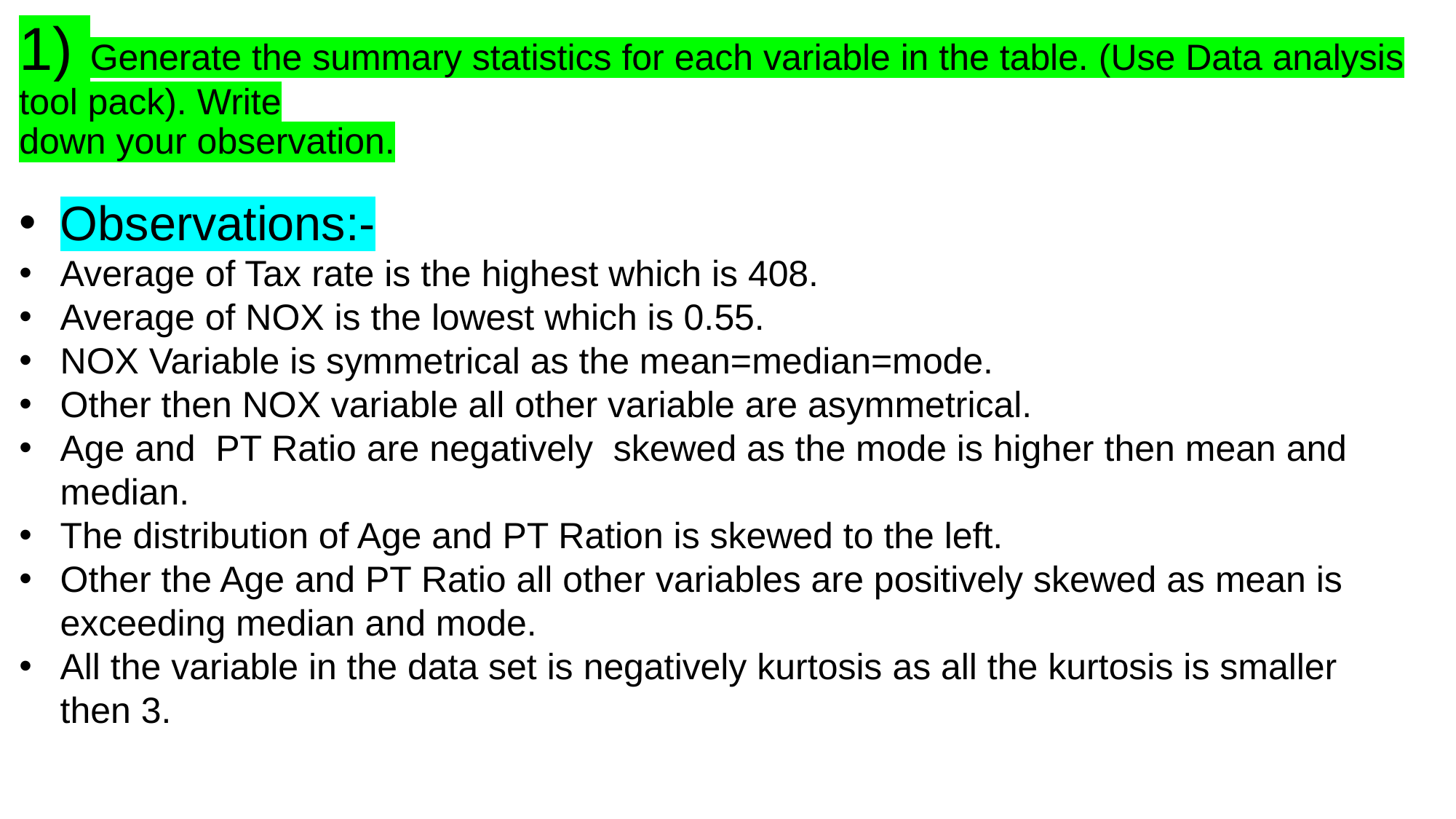

# 1) Generate the summary statistics for each variable in the table. (Use Data analysis tool pack). Write down your observation.
Observations:-
Average of Tax rate is the highest which is 408.
Average of NOX is the lowest which is 0.55.
NOX Variable is symmetrical as the mean=median=mode.
Other then NOX variable all other variable are asymmetrical.
Age and  PT Ratio are negatively  skewed as the mode is higher then mean and median.
The distribution of Age and PT Ration is skewed to the left.
Other the Age and PT Ratio all other variables are positively skewed as mean is exceeding median and mode.
All the variable in the data set is negatively kurtosis as all the kurtosis is smaller then 3.